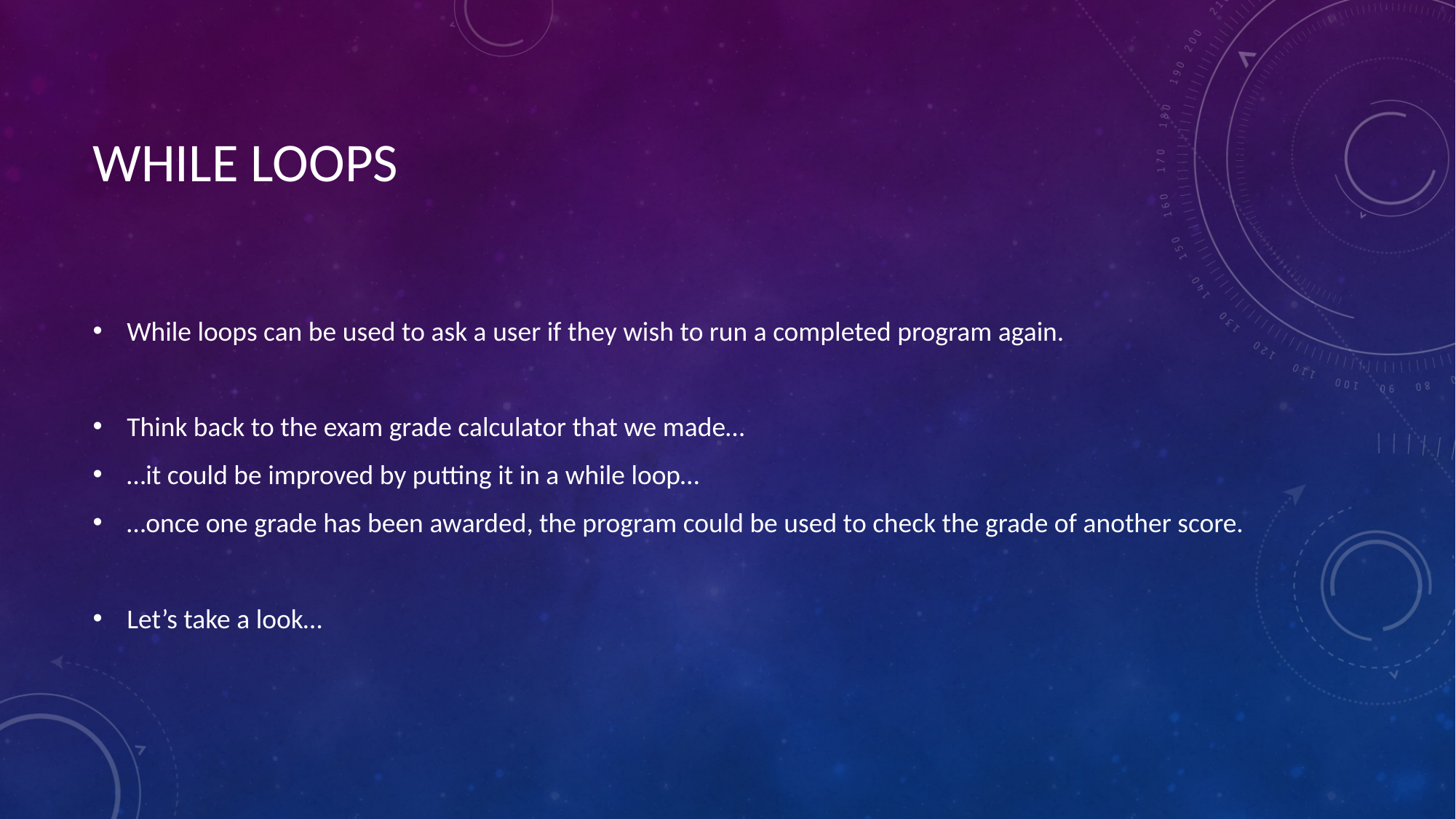

# While Loops
While loops can be used to ask a user if they wish to run a completed program again.

Think back to the exam grade calculator that we made…
…it could be improved by putting it in a while loop…
…once one grade has been awarded, the program could be used to check the grade of another score.

Let’s take a look…